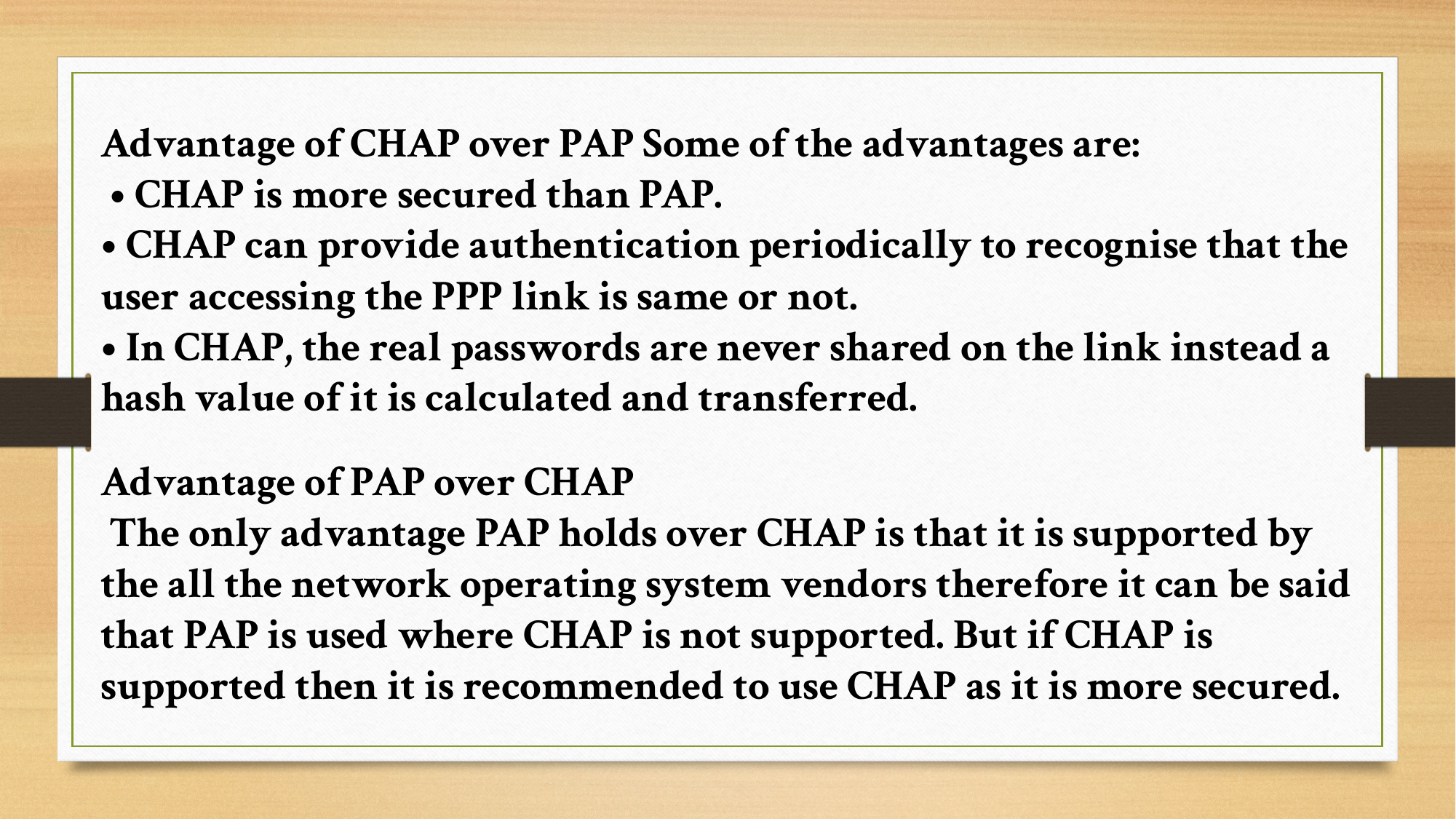

Advantage of CHAP over PAP Some of the advantages are:
 • CHAP is more secured than PAP.
• CHAP can provide authentication periodically to recognise that the user accessing the PPP link is same or not.
• In CHAP, the real passwords are never shared on the link instead a hash value of it is calculated and transferred.
Advantage of PAP over CHAP
 The only advantage PAP holds over CHAP is that it is supported by the all the network operating system vendors therefore it can be said that PAP is used where CHAP is not supported. But if CHAP is supported then it is recommended to use CHAP as it is more secured.